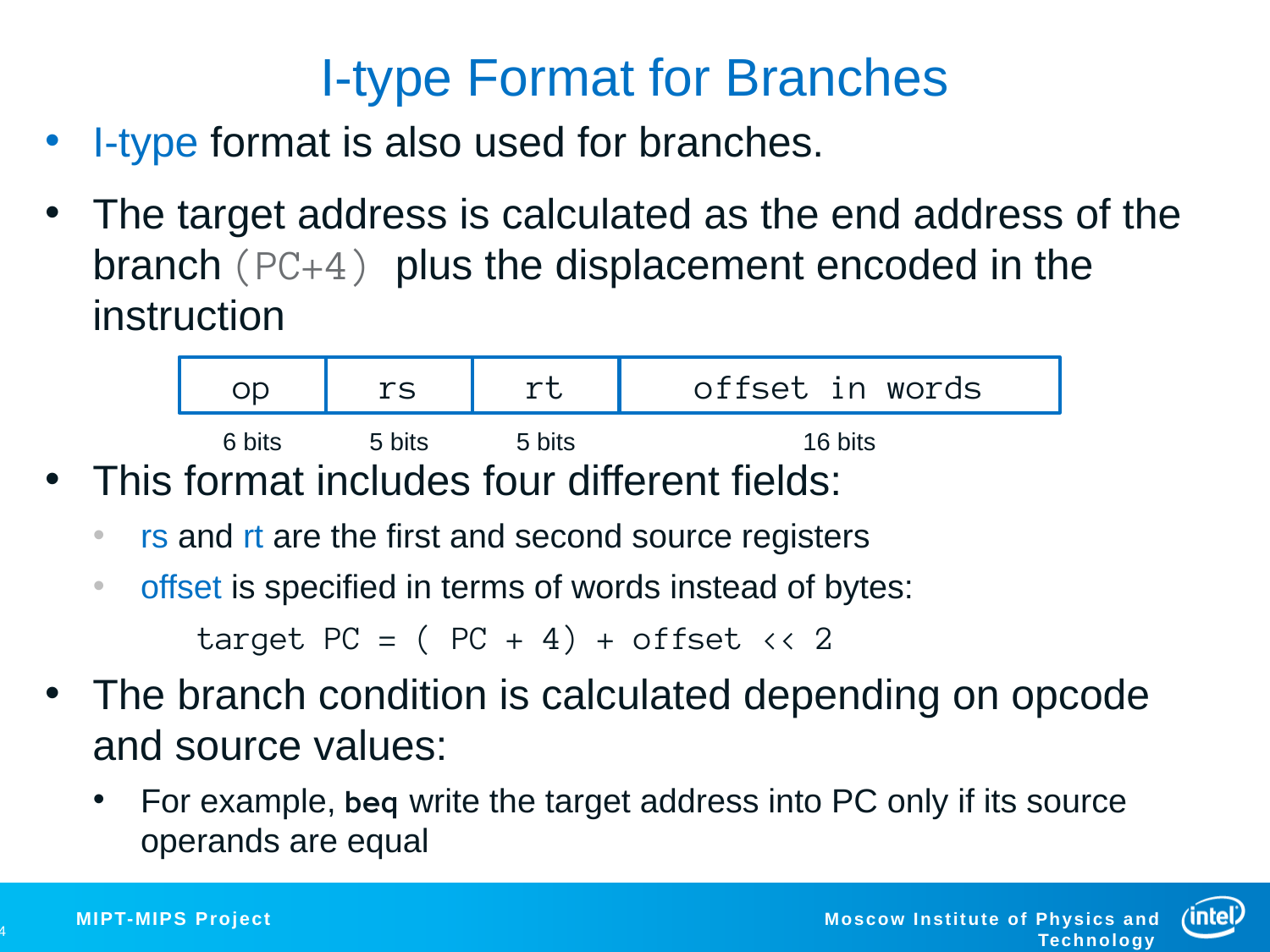

# I-type Format for Branches
I-type format is also used for branches.
The target address is calculated as the end address of the branch (PC+4) plus the displacement encoded in the instruction

This format includes four different fields:
rs and rt are the first and second source registers
offset is specified in terms of words instead of bytes:
	target PC = ( PC + 4) + offset << 2
The branch condition is calculated depending on opcode and source values:
For example, beq write the target address into PC only if its source operands are equal

beq $t1, $t2, L
add $s1, $s0, $0
add $t3, $t1, $t1
L:
add $v1, $v0, $v0
op
rs
rt
offset in words
6 bits
5 bits
5 bits
16 bits